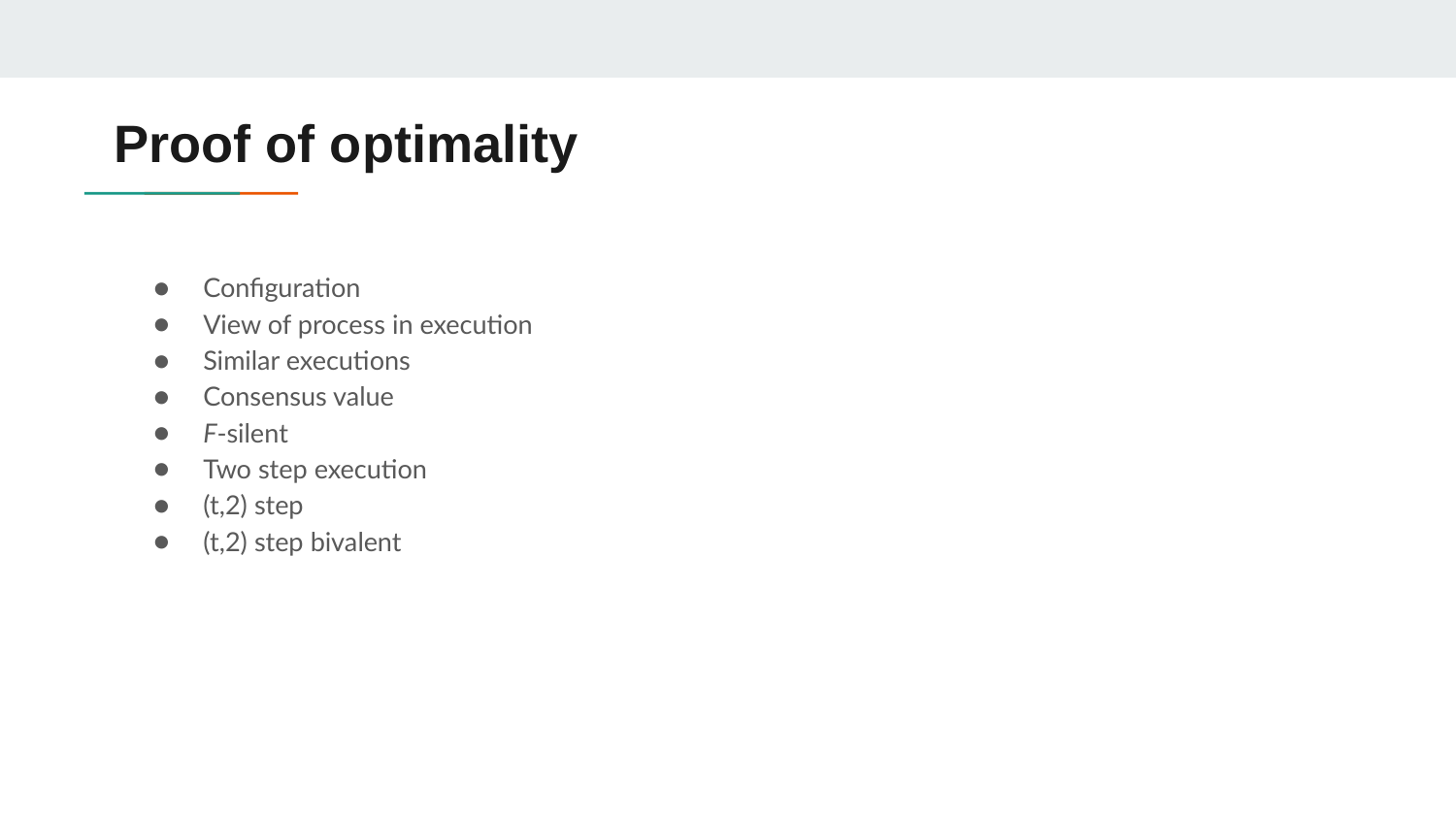

# Proof of optimality
Configuration
View of process in execution
Similar executions
Consensus value
F-silent
Two step execution
(t,2) step
(t,2) step bivalent